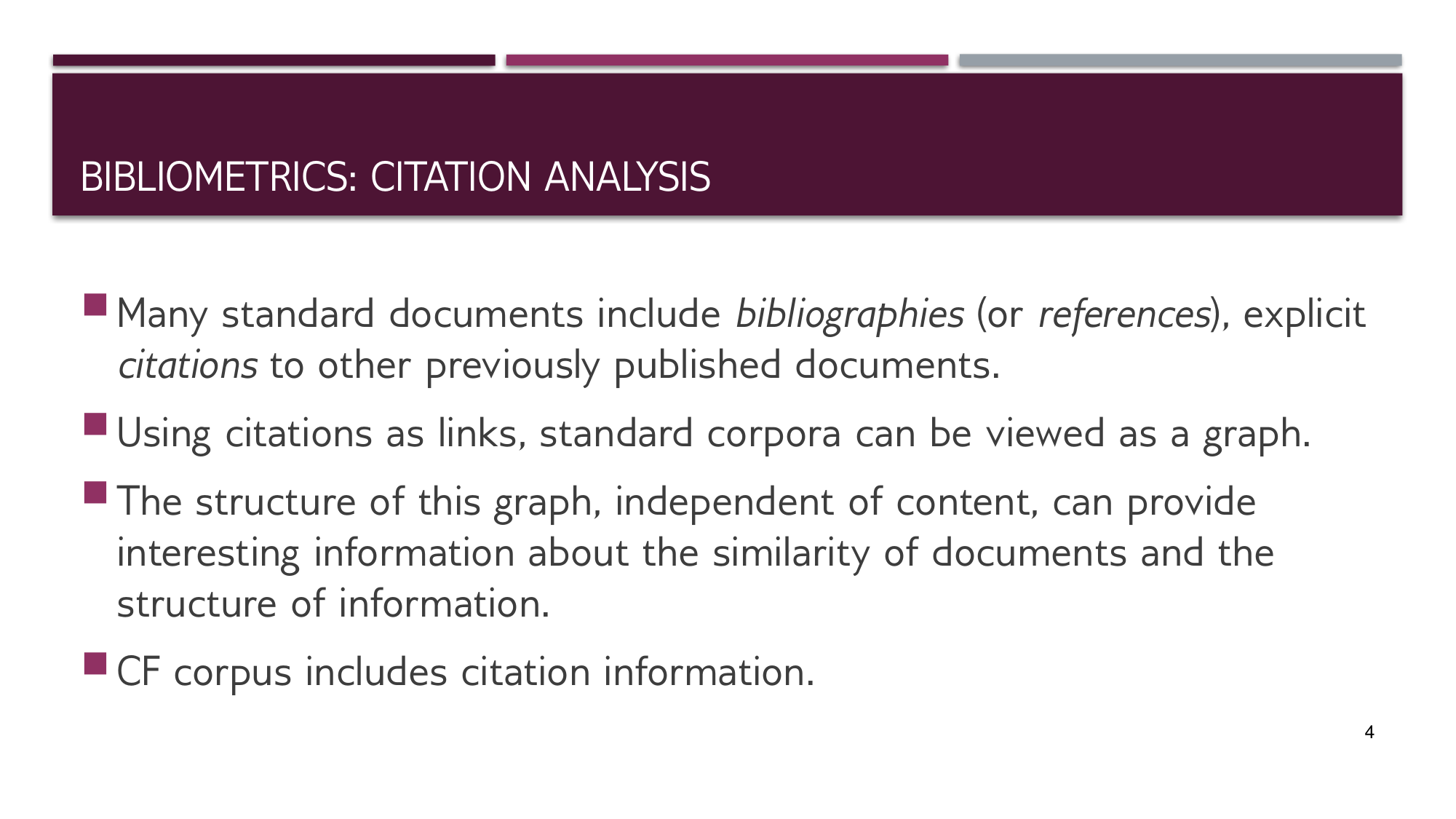

# Bibliometrics: Citation Analysis
Many standard documents include bibliographies (or references), explicit citations to other previously published documents.
Using citations as links, standard corpora can be viewed as a graph.
The structure of this graph, independent of content, can provide interesting information about the similarity of documents and the structure of information.
CF corpus includes citation information.
4